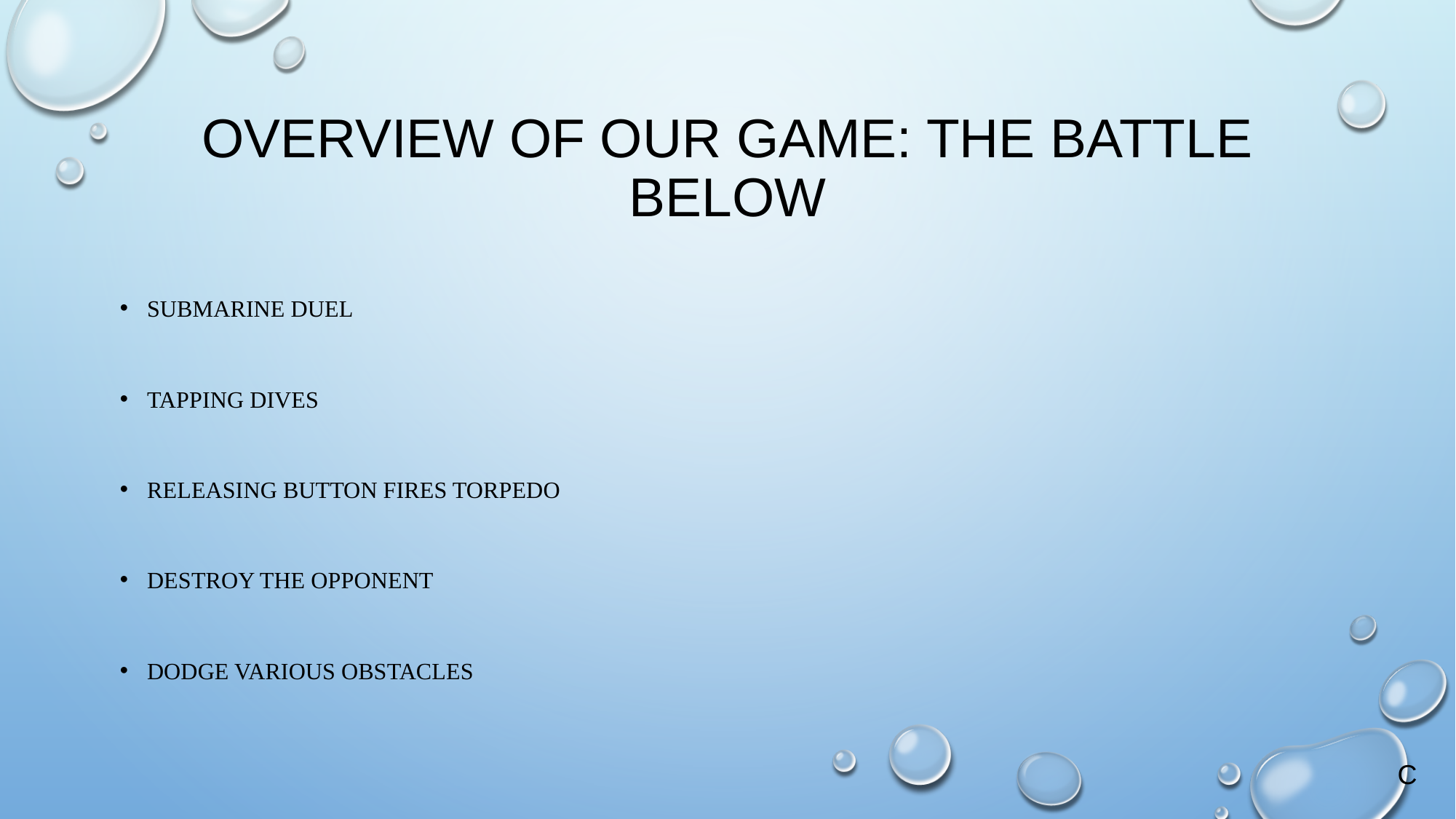

# Overview of our game: The Battle Below
Submarine duel

Tapping dives

Releasing button fires torpedo

Destroy the opponent

Dodge various obstacles
C